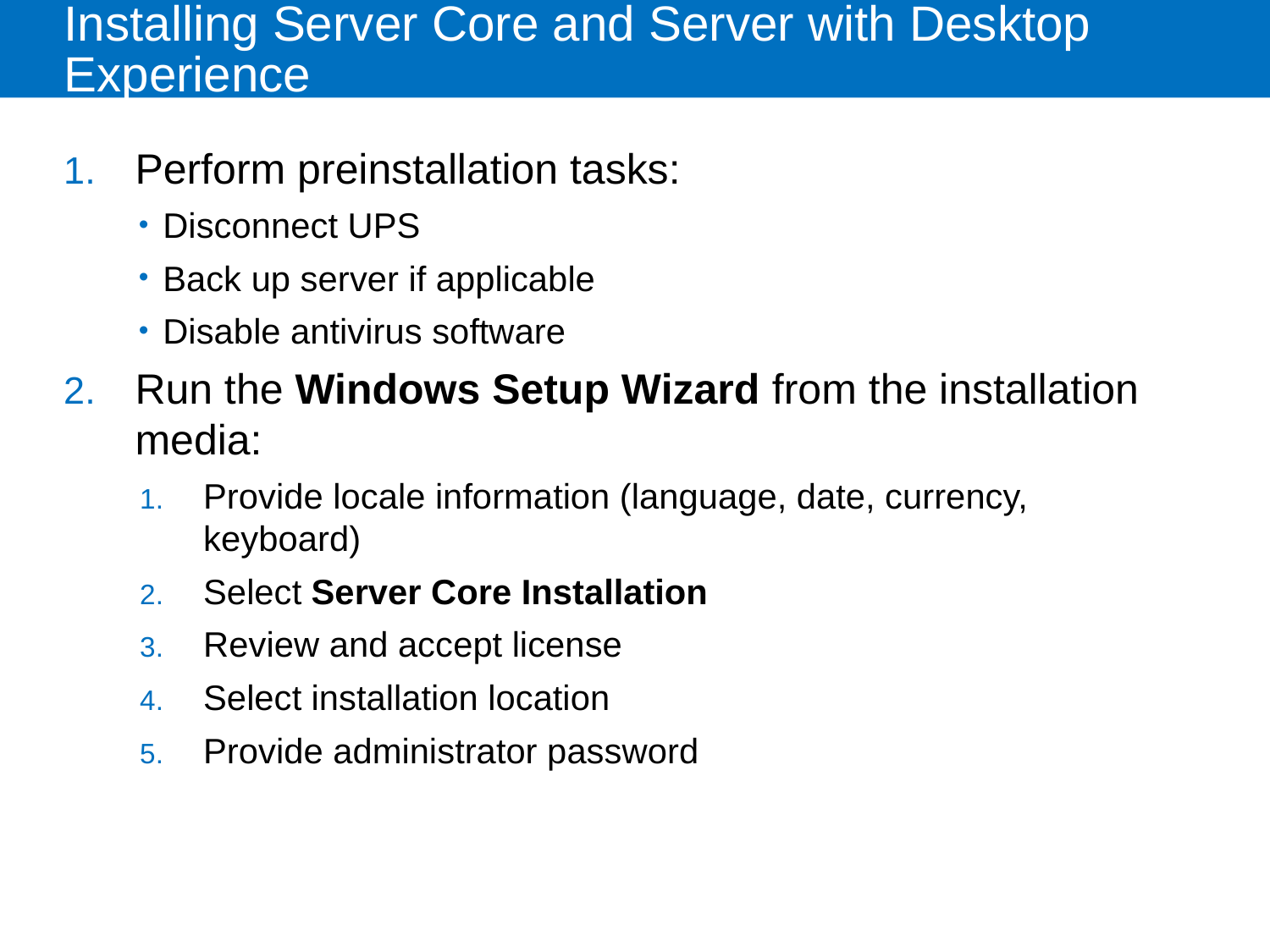

# Installing Server Core and Server with Desktop Experience
Perform preinstallation tasks:
Disconnect UPS
Back up server if applicable
Disable antivirus software
Run the Windows Setup Wizard from the installation media:
Provide locale information (language, date, currency, keyboard)
Select Server Core Installation
Review and accept license
Select installation location
Provide administrator password